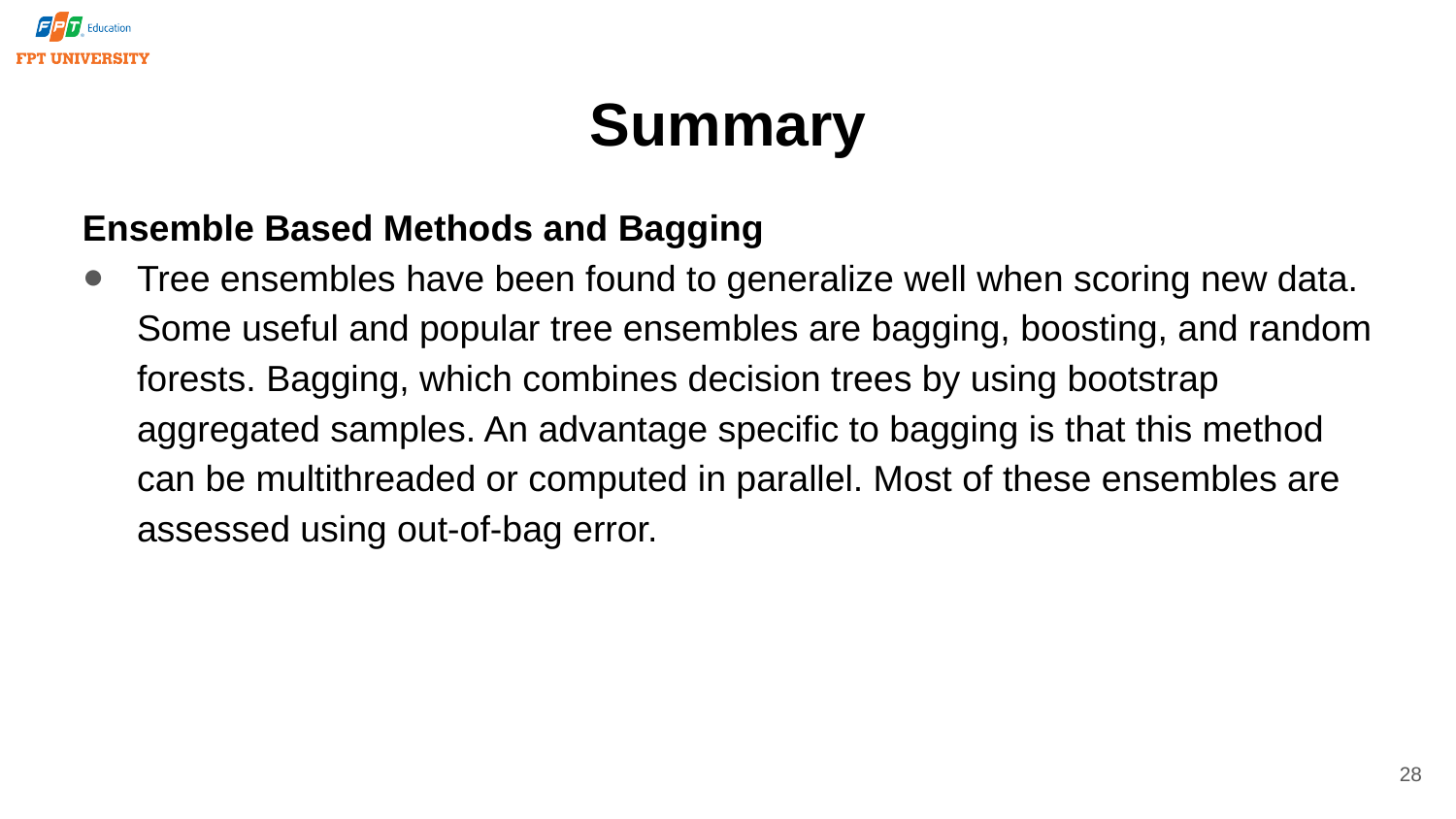

# Summary
Ensemble Based Methods and Bagging
Tree ensembles have been found to generalize well when scoring new data. Some useful and popular tree ensembles are bagging, boosting, and random forests. Bagging, which combines decision trees by using bootstrap aggregated samples. An advantage specific to bagging is that this method can be multithreaded or computed in parallel. Most of these ensembles are assessed using out-of-bag error.

28